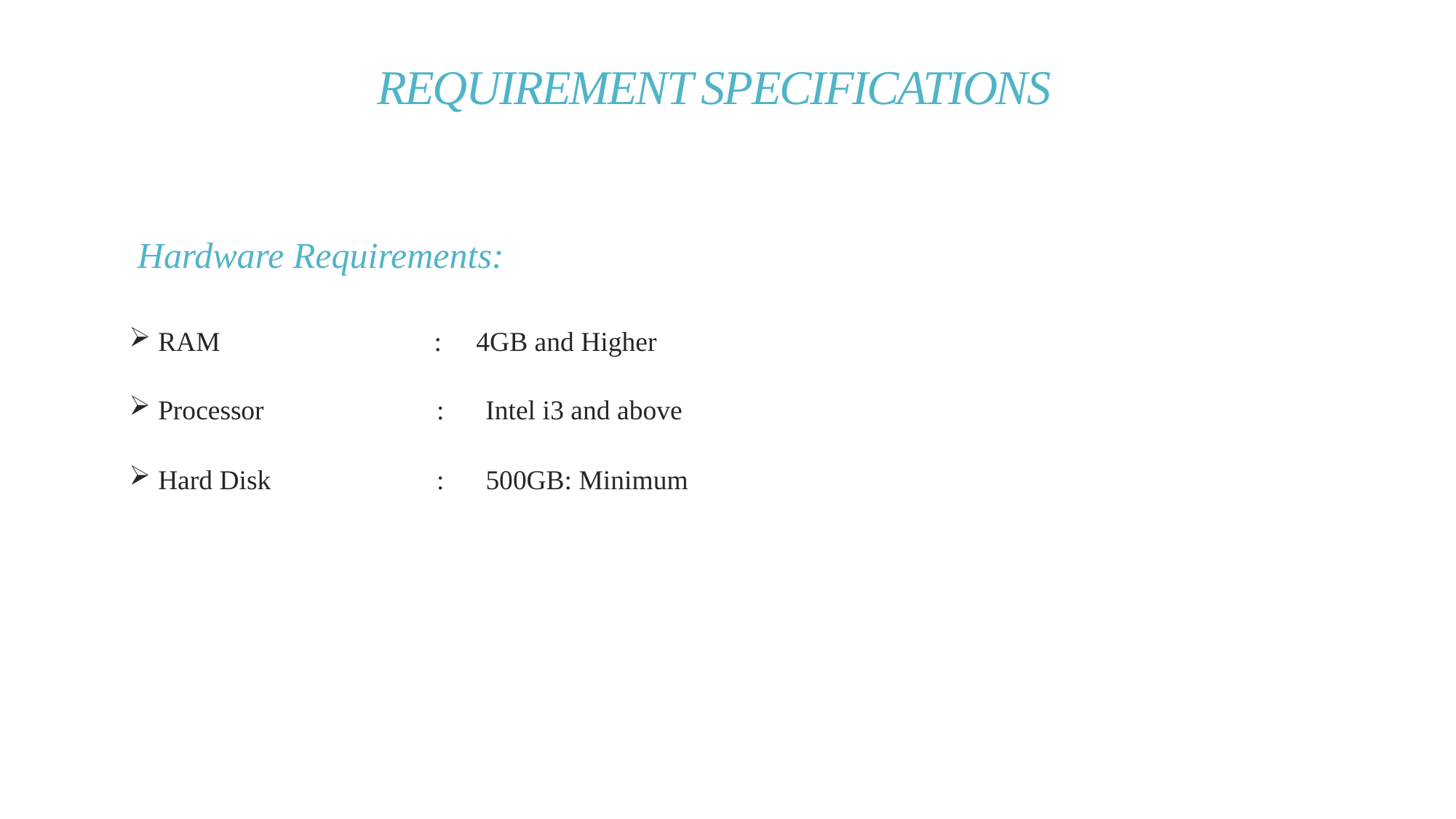

# REQUIREMENT SPECIFICATIONS
 Hardware Requirements:
 RAM                               :     4GB and Higher
 Processor                         :      Intel i3 and above
 Hard Disk                        :      500GB: Minimum